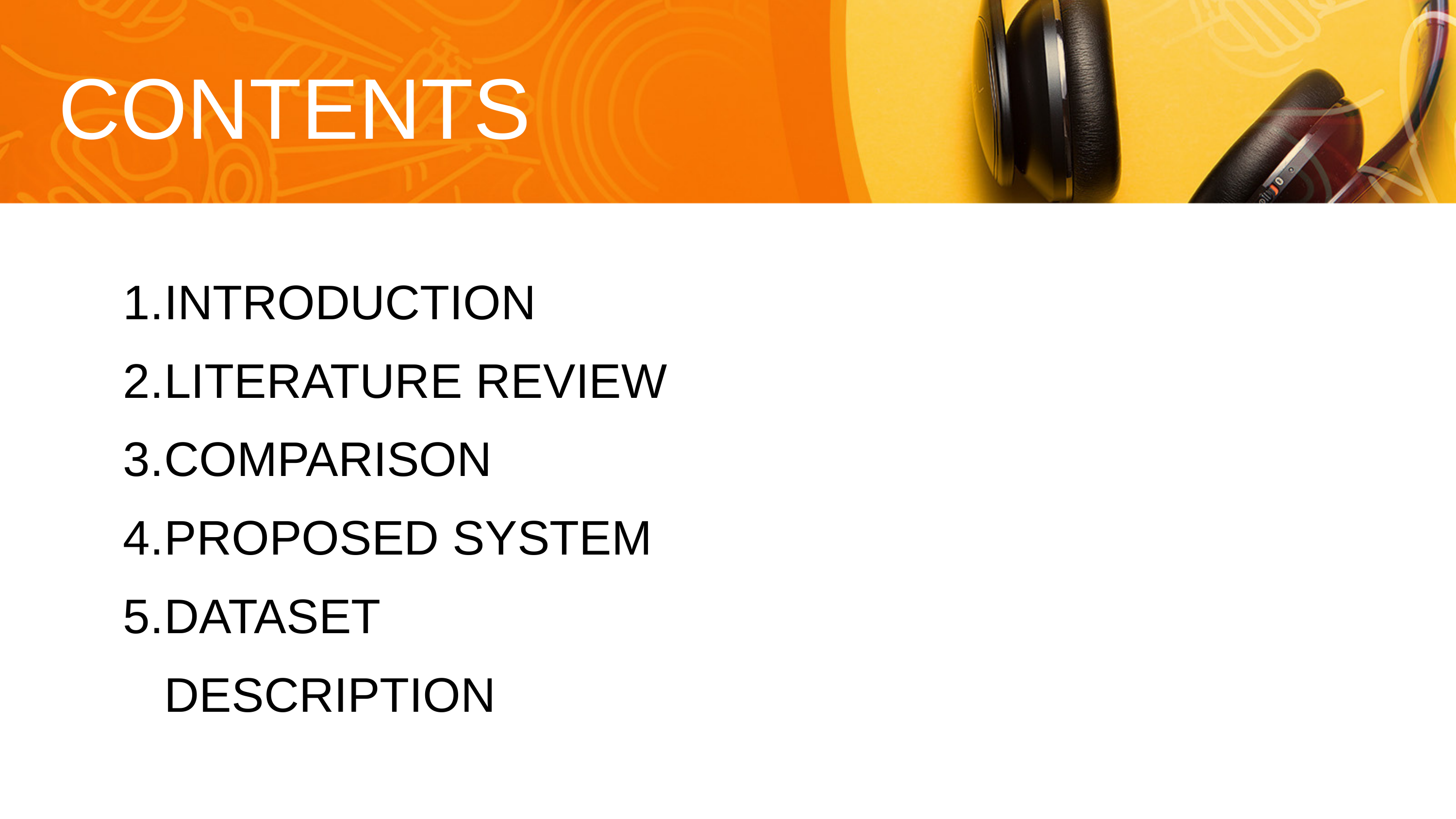

CONTENTS
INTRODUCTION
LITERATURE REVIEW
COMPARISON
PROPOSED SYSTEM
DATASET DESCRIPTION